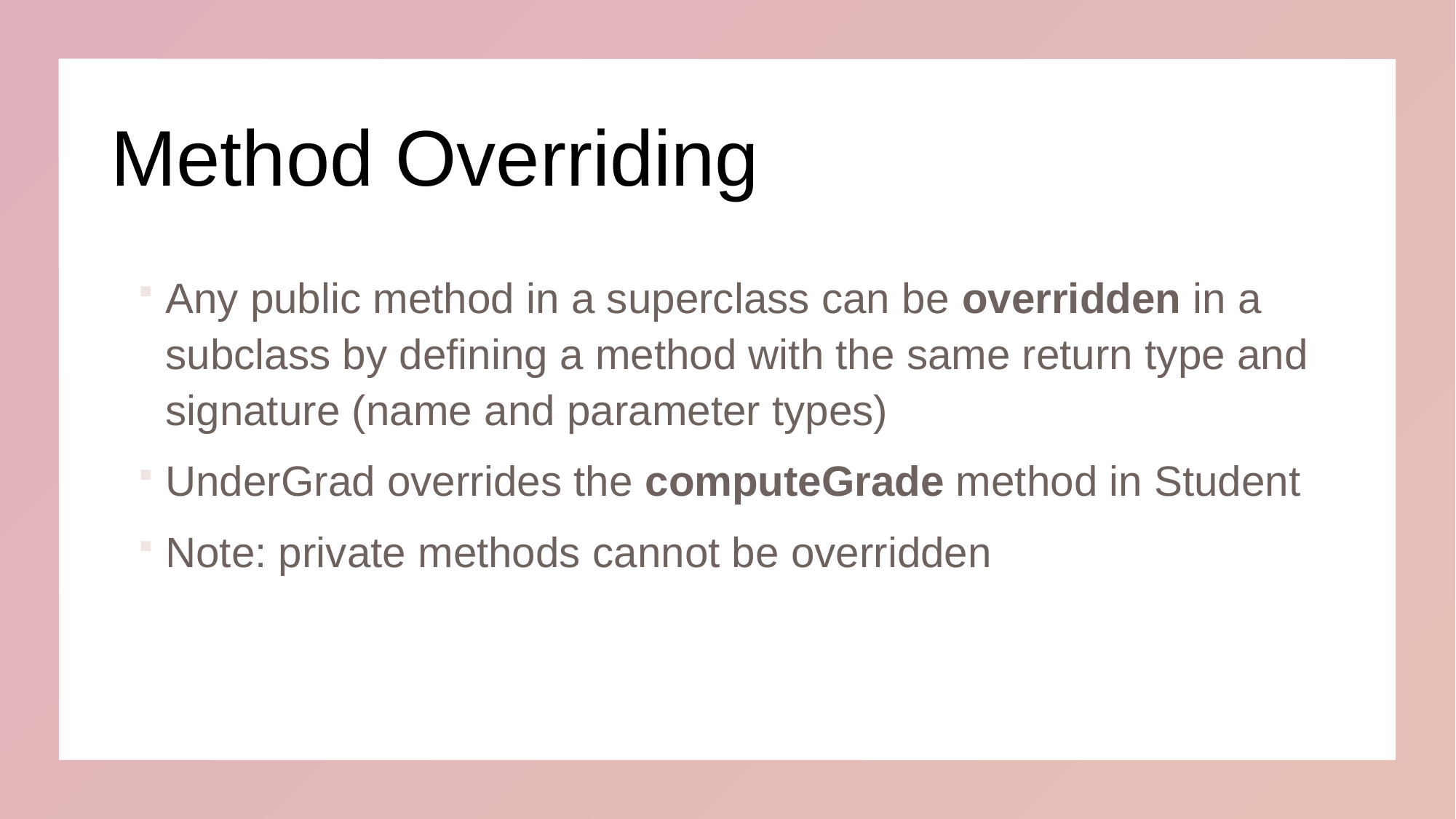

# Method Overriding
Any public method in a superclass can be overridden in a subclass by defining a method with the same return type and signature (name and parameter types)
UnderGrad overrides the computeGrade method in Student
Note: private methods cannot be overridden